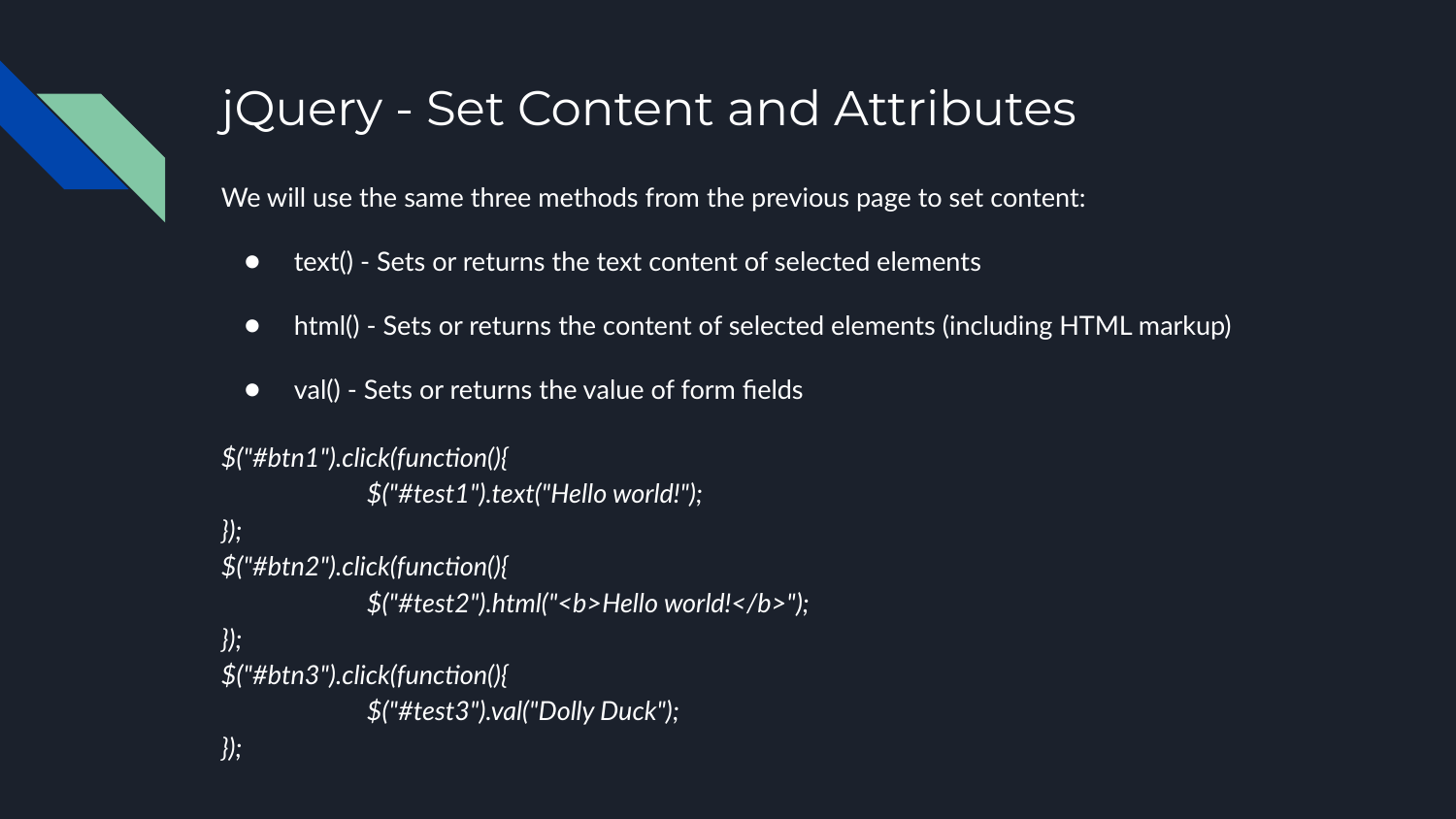

# jQuery - Set Content and Attributes
We will use the same three methods from the previous page to set content:
text() - Sets or returns the text content of selected elements
html() - Sets or returns the content of selected elements (including HTML markup)
val() - Sets or returns the value of form fields
$("#btn1").click(function(){
	$("#test1").text("Hello world!");
});
$("#btn2").click(function(){
	$("#test2").html("<b>Hello world!</b>");
});
$("#btn3").click(function(){
	$("#test3").val("Dolly Duck");
});